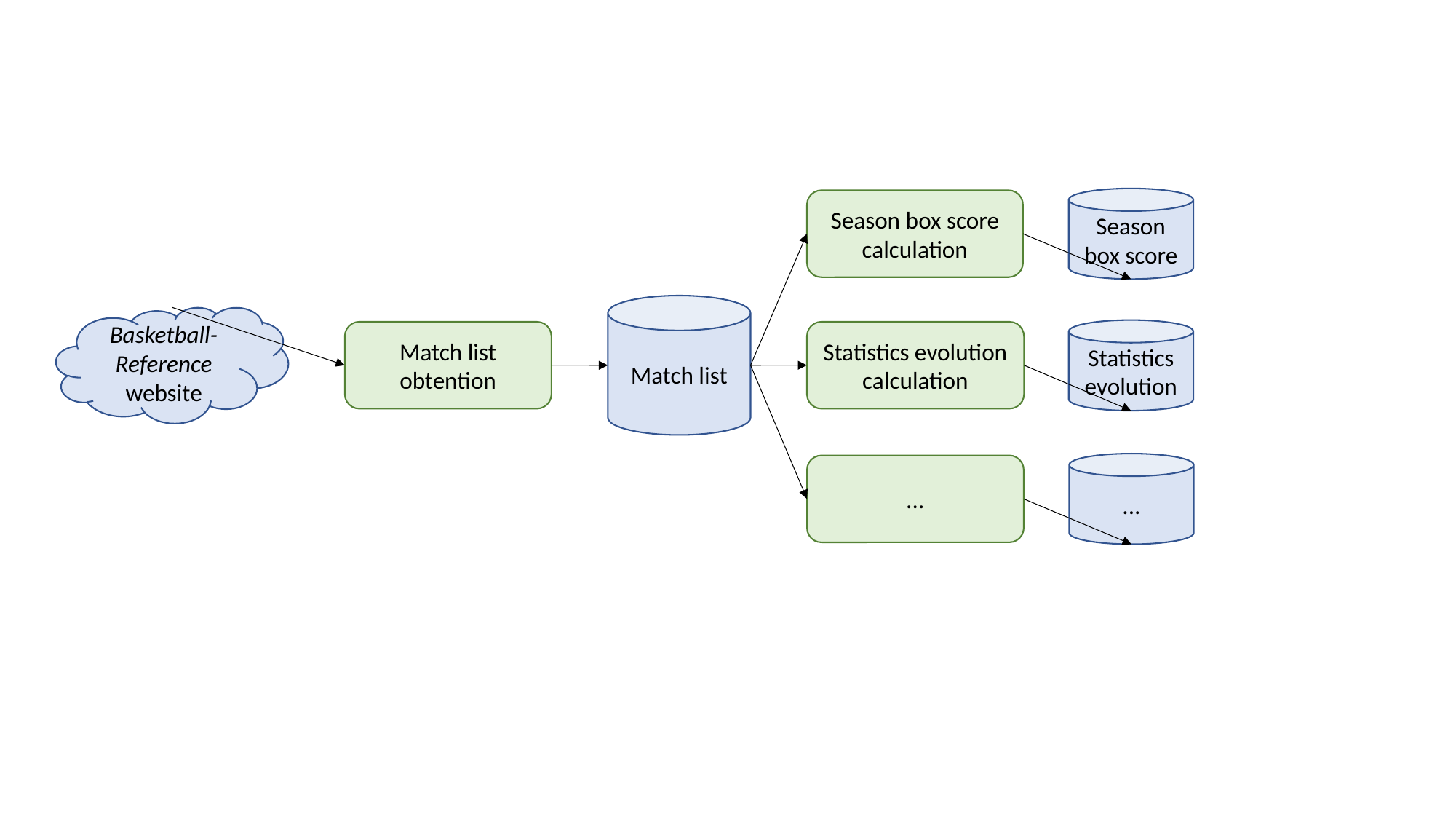

Season
box score
Season box score calculation
Match list
Basketball-Reference
website
Statistics evolution
Statistics evolution calculation
Match list obtention
...
...